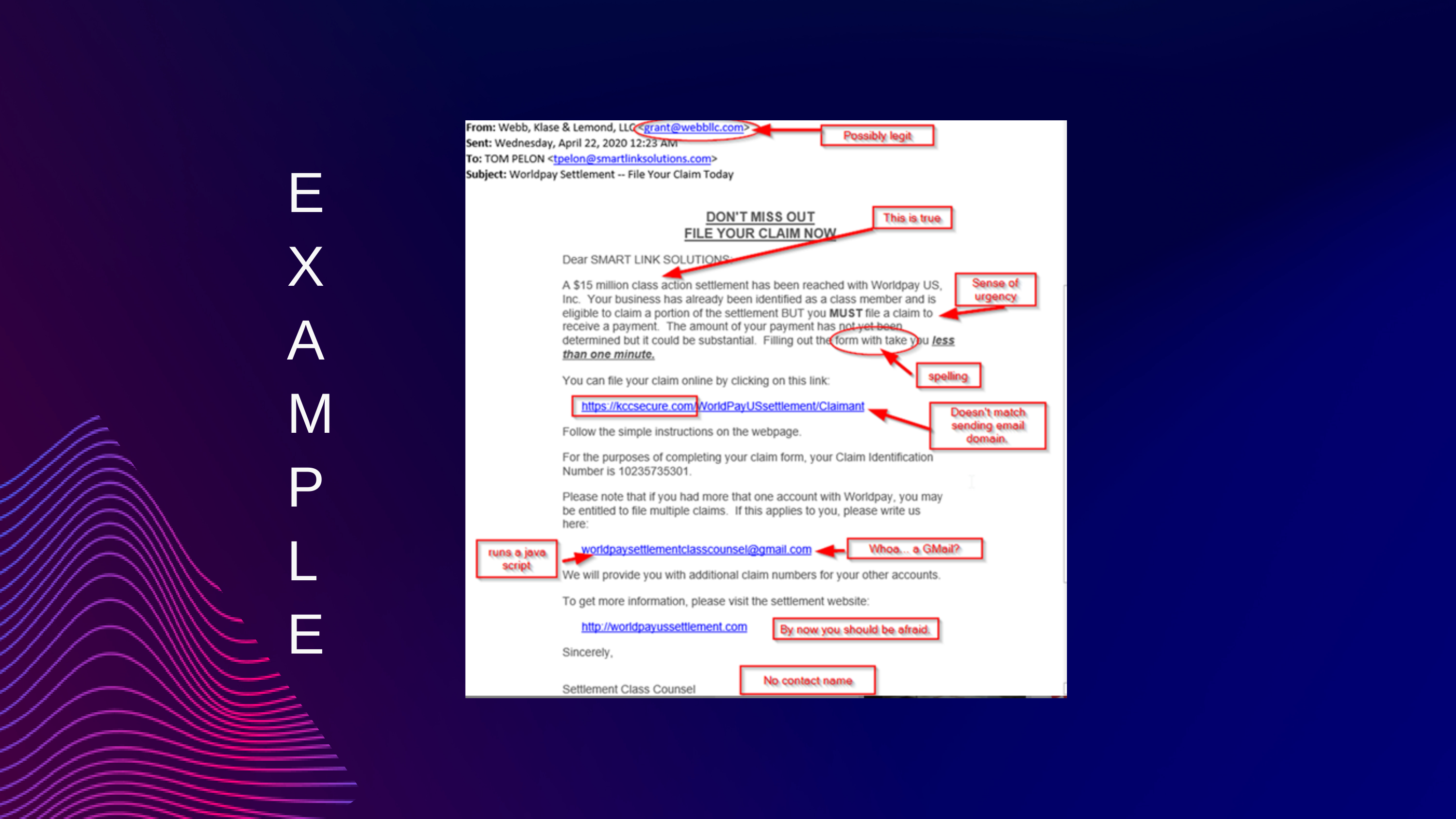

E
X
A
M
P
L
E